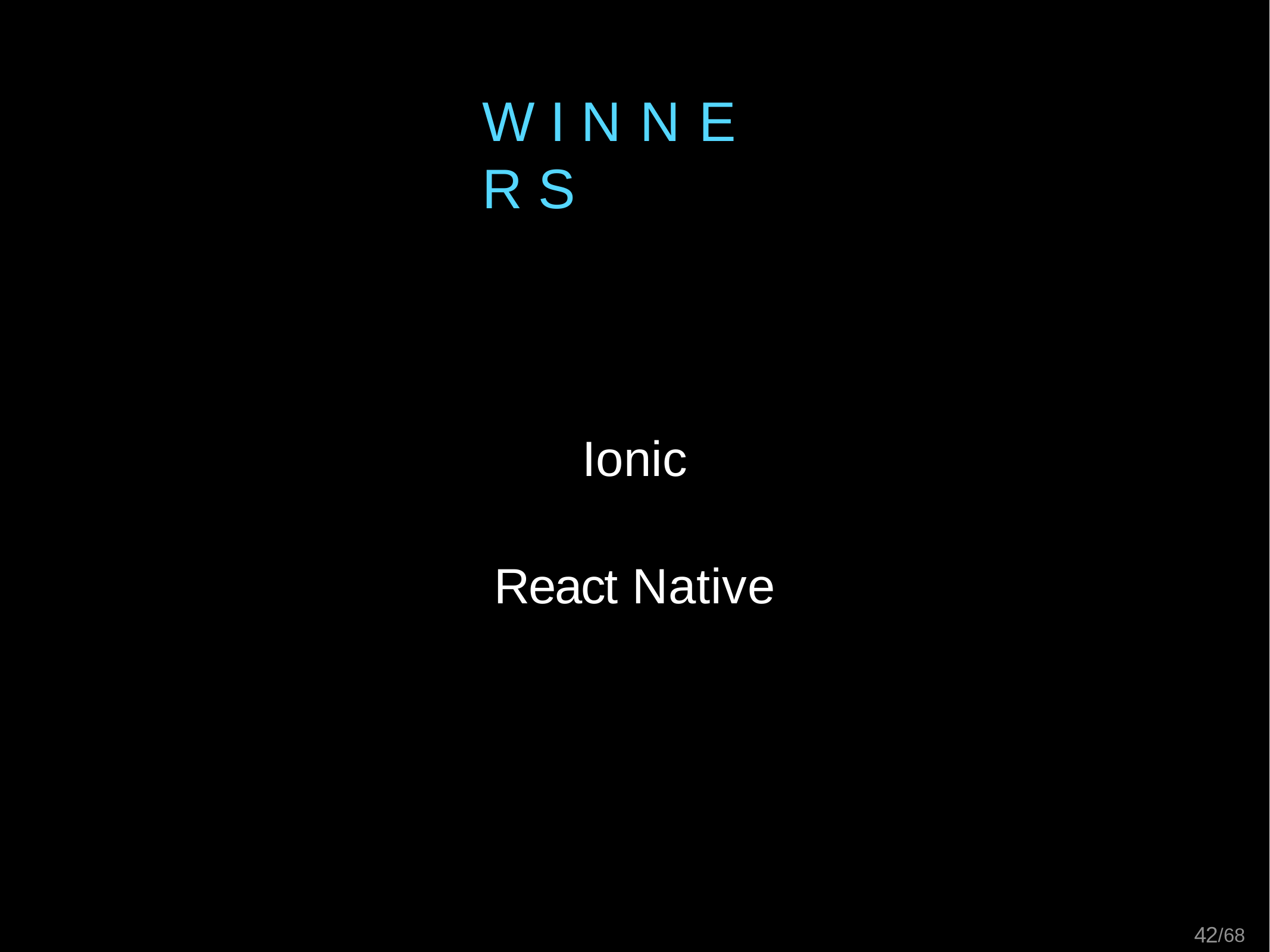

# W I N N E R S
Ionic

React Native
42/68